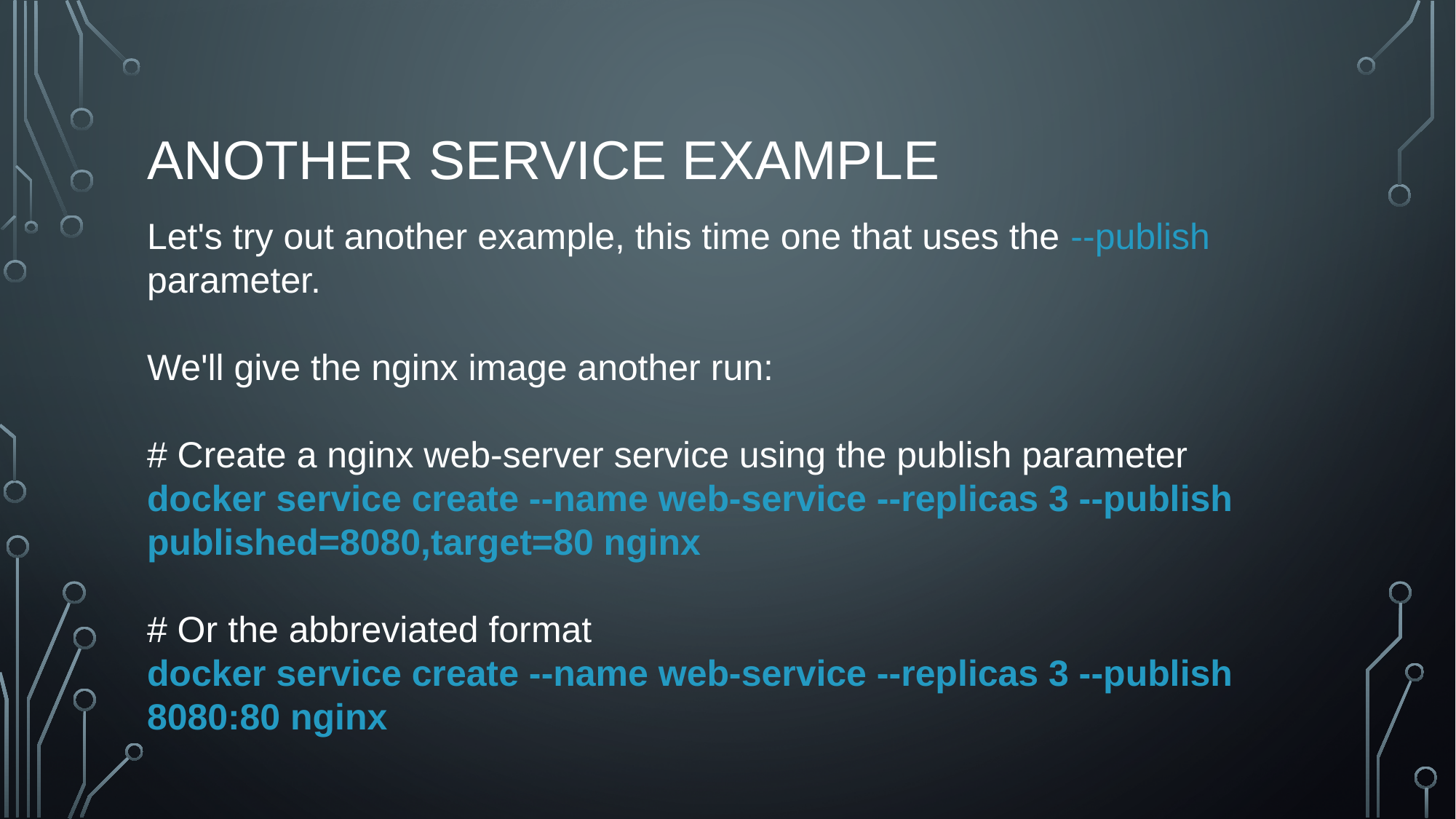

# Another service example
Let's try out another example, this time one that uses the --publish parameter.

We'll give the nginx image another run:

# Create a nginx web-server service using the publish parameter
docker service create --name web-service --replicas 3 --publish published=8080,target=80 nginx

# Or the abbreviated format
docker service create --name web-service --replicas 3 --publish 8080:80 nginx